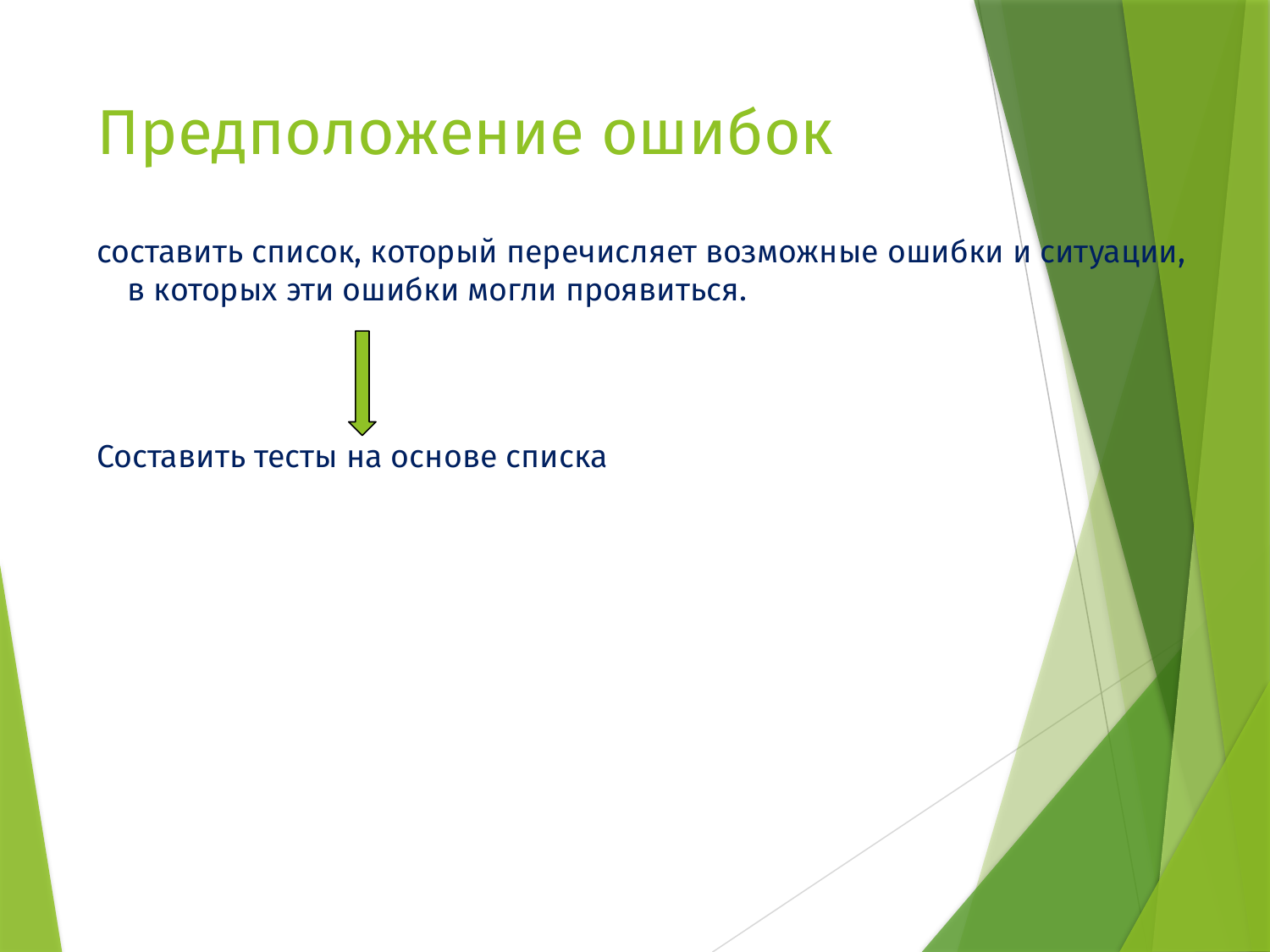

# Предположение ошибок
  составить список, который перечисляет возможные ошибки и ситуации, в которых эти ошибки могли проявиться.

  Составить тесты на основе списка